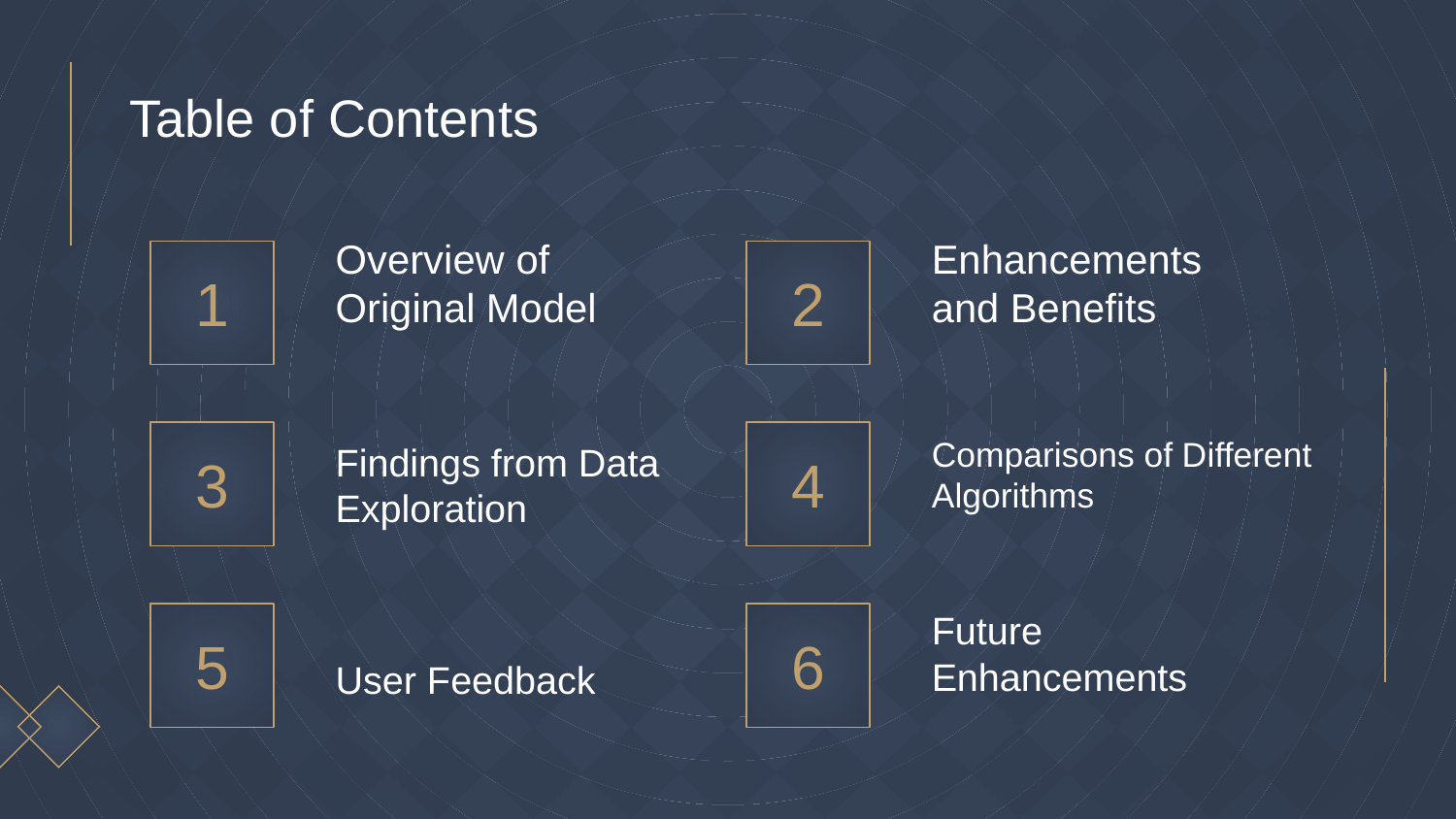

# Table of Contents
1
2
Enhancements and Benefits
Overview of Original Model
3
4
Comparisons of Different Algorithms
Findings from Data Exploration
5
6
Future Enhancements
User Feedback